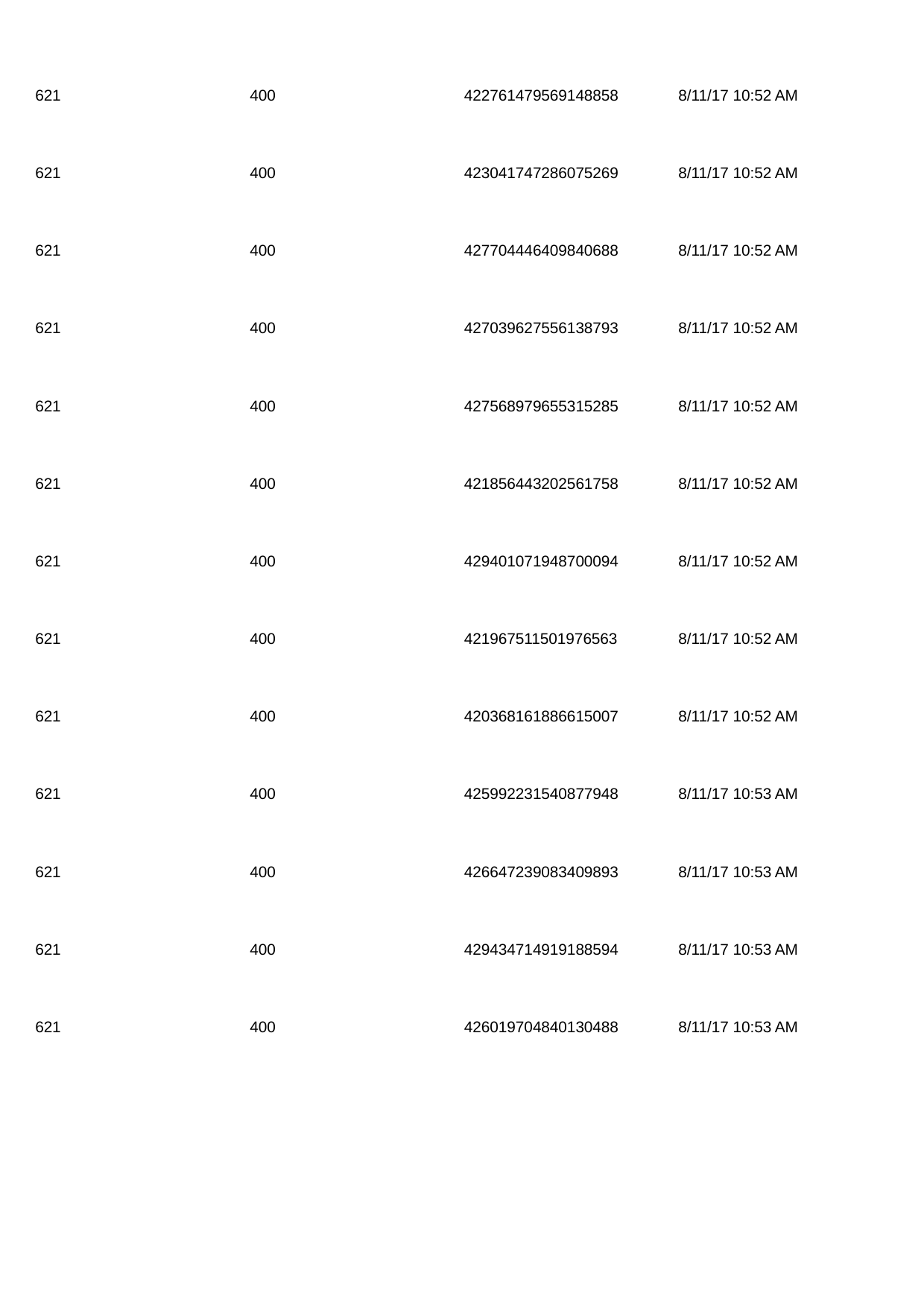

621
400
422761479569148858
8/11/17 10:52 AM
 621
400
423041747286075269
8/11/17 10:52 AM
 621
400
427704446409840688
8/11/17 10:52 AM
 621
400
427039627556138793
8/11/17 10:52 AM
 621
400
427568979655315285
8/11/17 10:52 AM
 621
400
421856443202561758
8/11/17 10:52 AM
 621
400
429401071948700094
8/11/17 10:52 AM
 621
400
421967511501976563
8/11/17 10:52 AM
 621
400
420368161886615007
8/11/17 10:52 AM
 621
400
425992231540877948
8/11/17 10:53 AM
 621
400
426647239083409893
8/11/17 10:53 AM
 621
400
429434714919188594
8/11/17 10:53 AM
 621
400
426019704840130488
8/11/17 10:53 AM